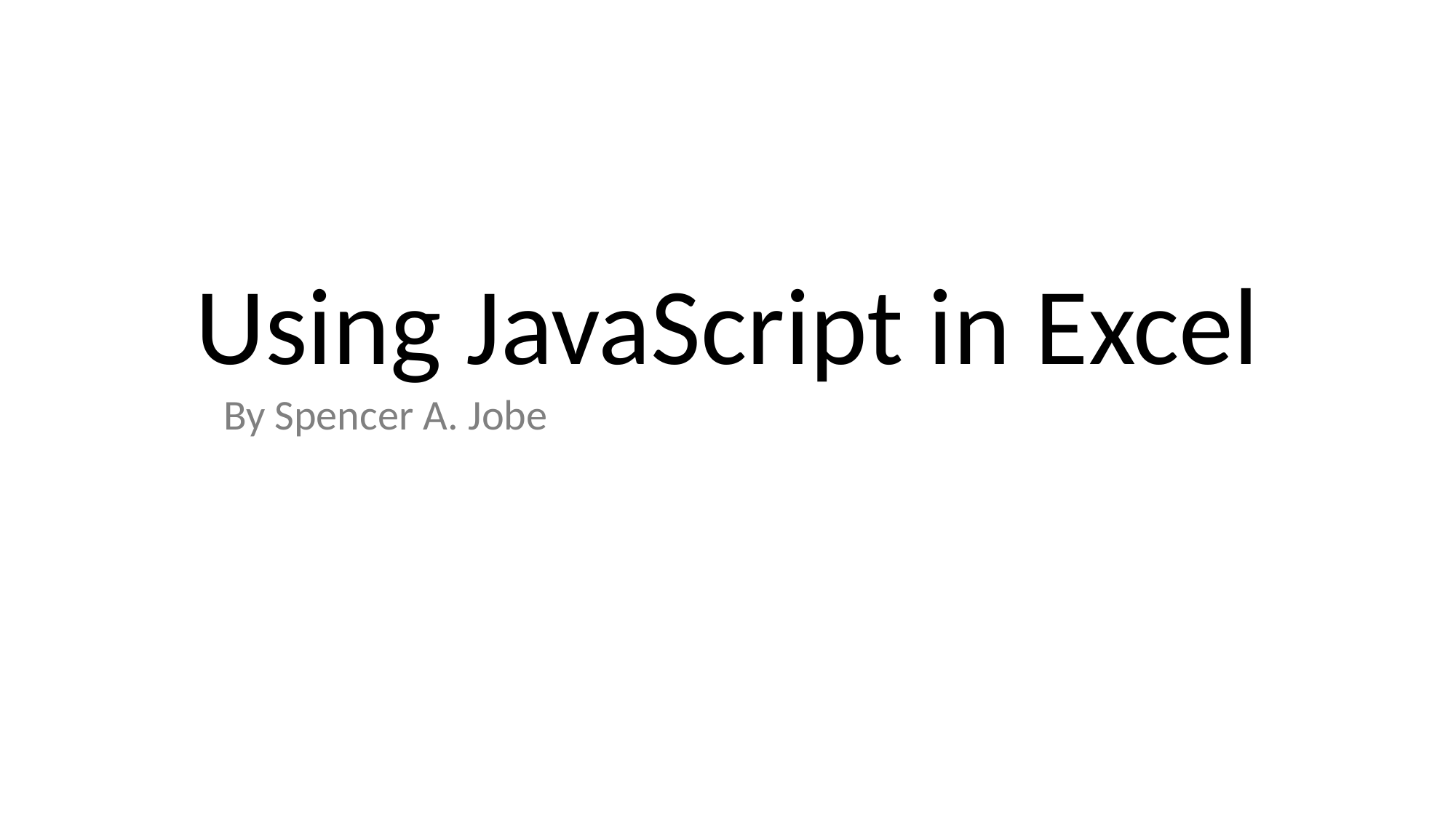

# Using JavaScript in Excel
By Spencer A. Jobe